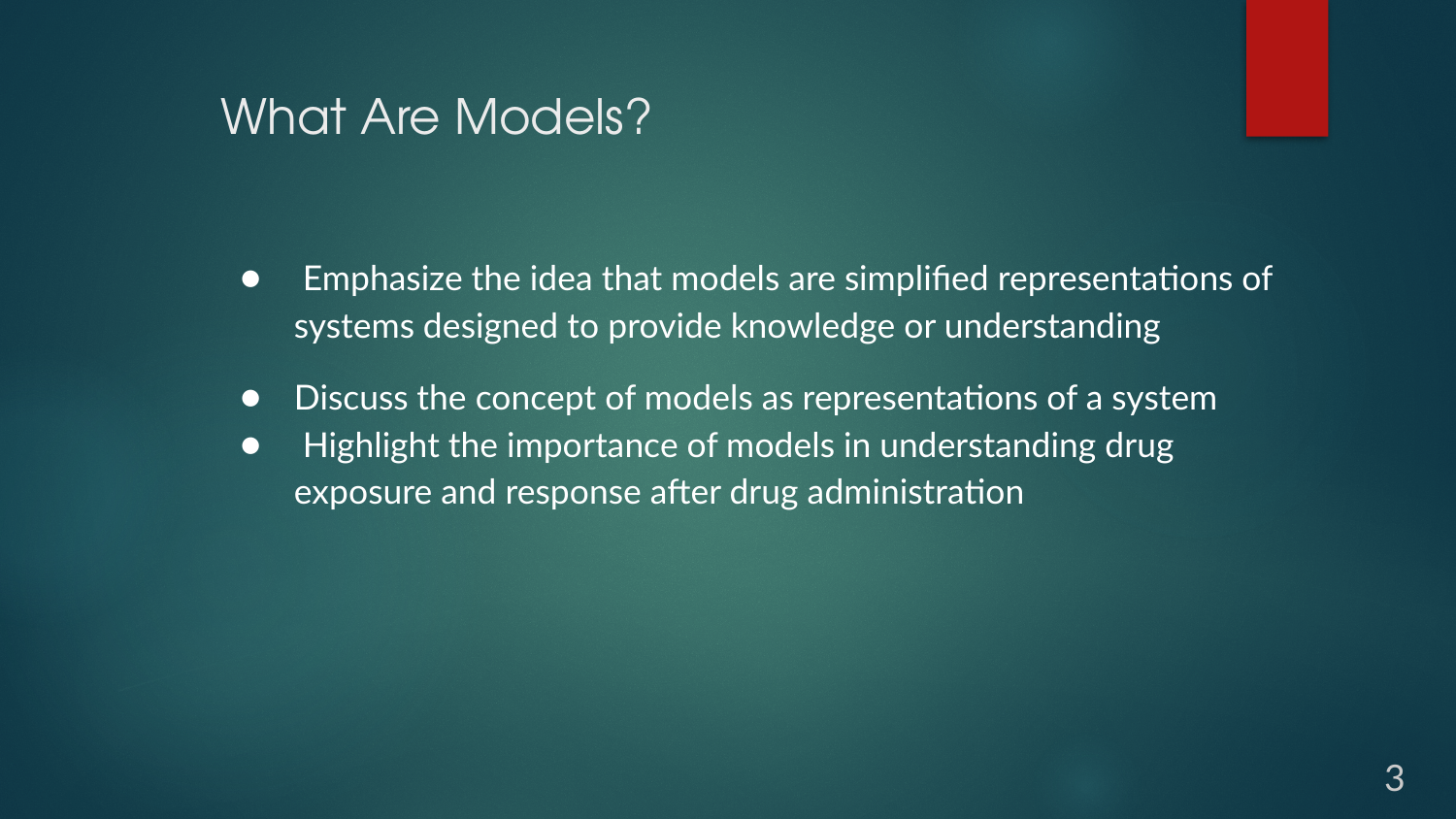

# What Are Models?

 Emphasize the idea that models are simplified representations of systems designed to provide knowledge or understanding
Discuss the concept of models as representations of a system
 Highlight the importance of models in understanding drug exposure and response after drug administration

3